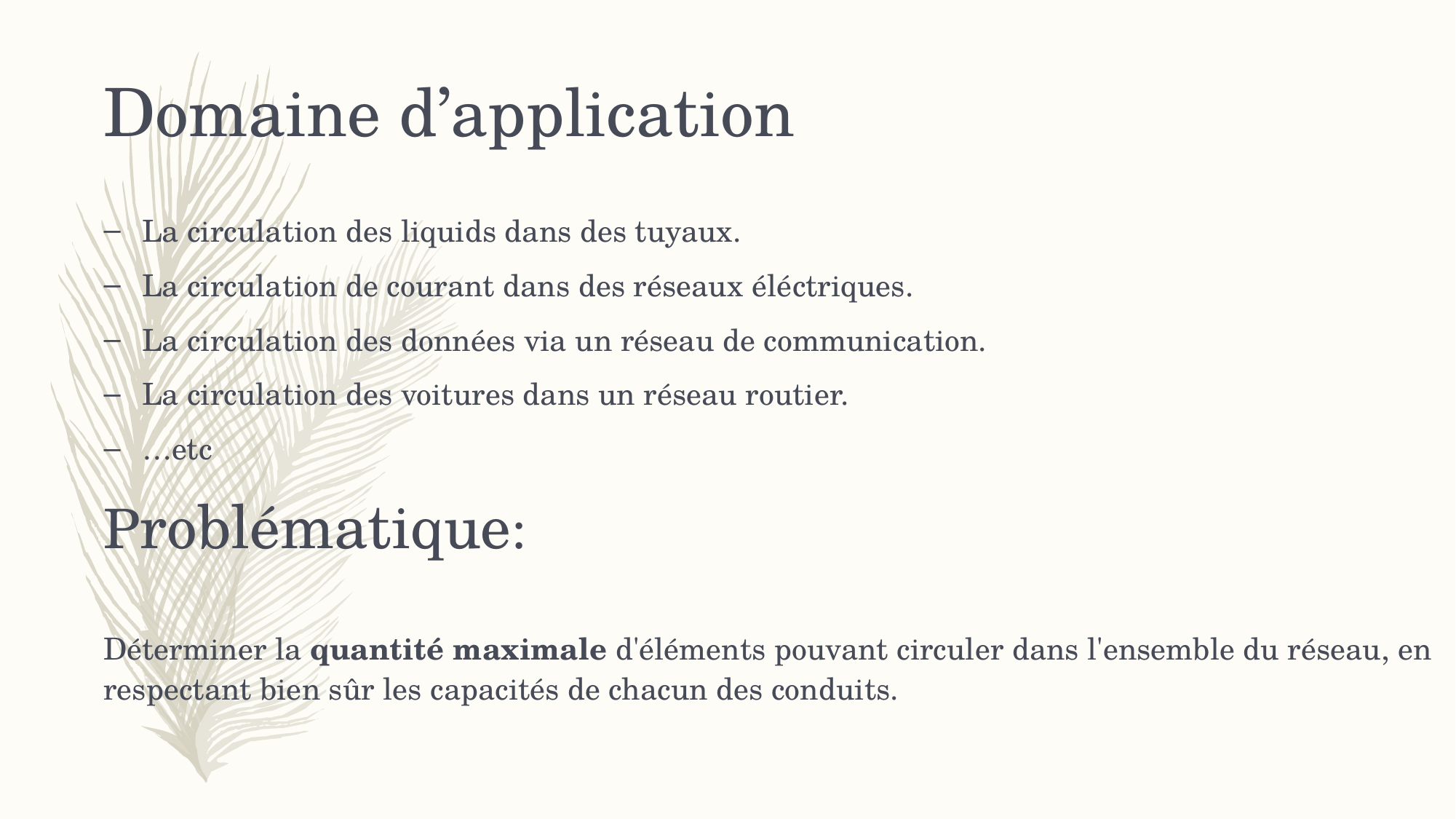

Domaine d’application
La circulation des liquids dans des tuyaux.
La circulation de courant dans des réseaux éléctriques.
La circulation des données via un réseau de communication.
La circulation des voitures dans un réseau routier.
…etc
Problématique:

Déterminer la quantité maximale d'éléments pouvant circuler dans l'ensemble du réseau, en respectant bien sûr les capacités de chacun des conduits.